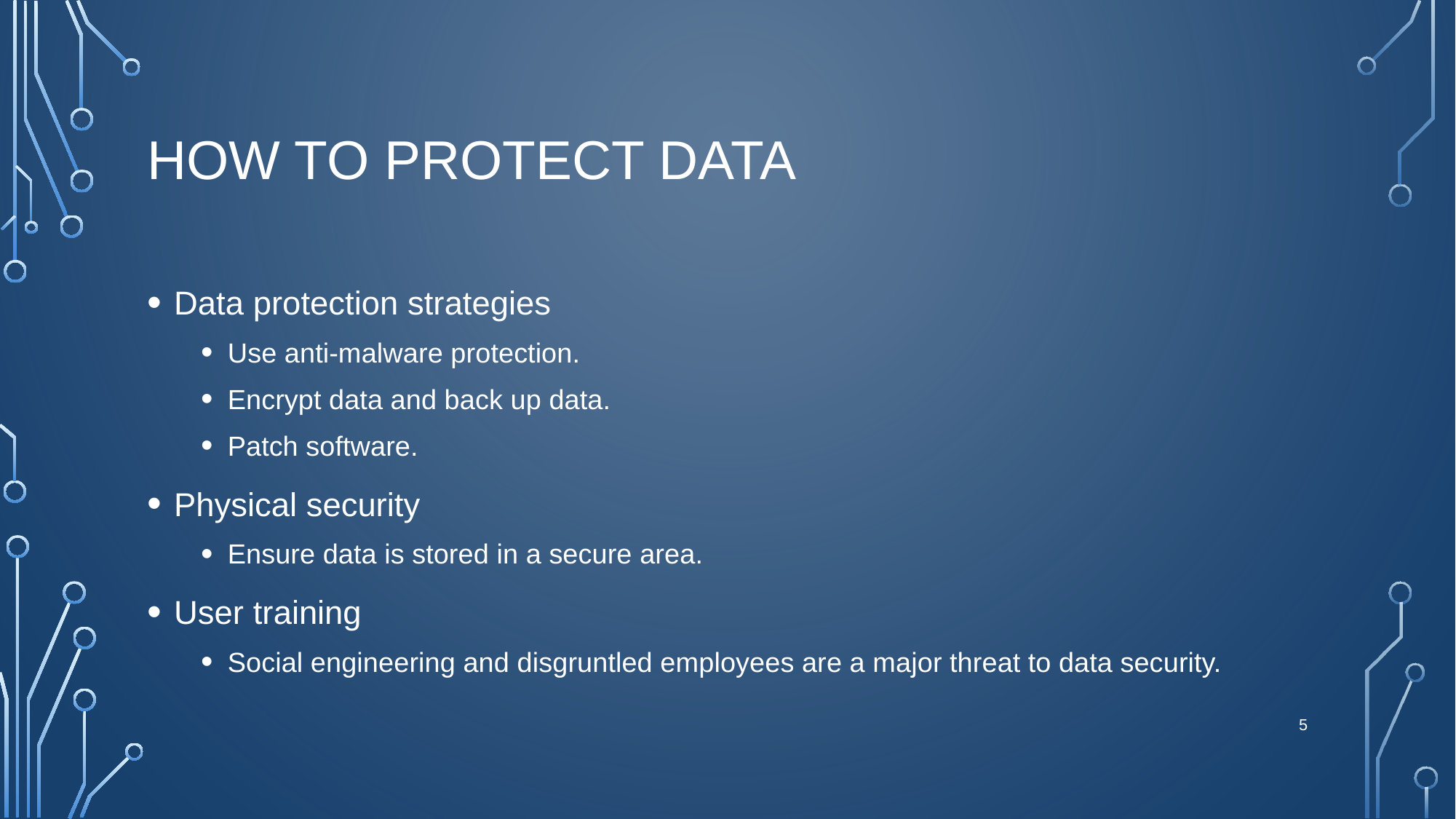

# How To Protect Data
Data protection strategies
Use anti-malware protection.
Encrypt data and back up data.
Patch software.
Physical security
Ensure data is stored in a secure area.
User training
Social engineering and disgruntled employees are a major threat to data security.

5